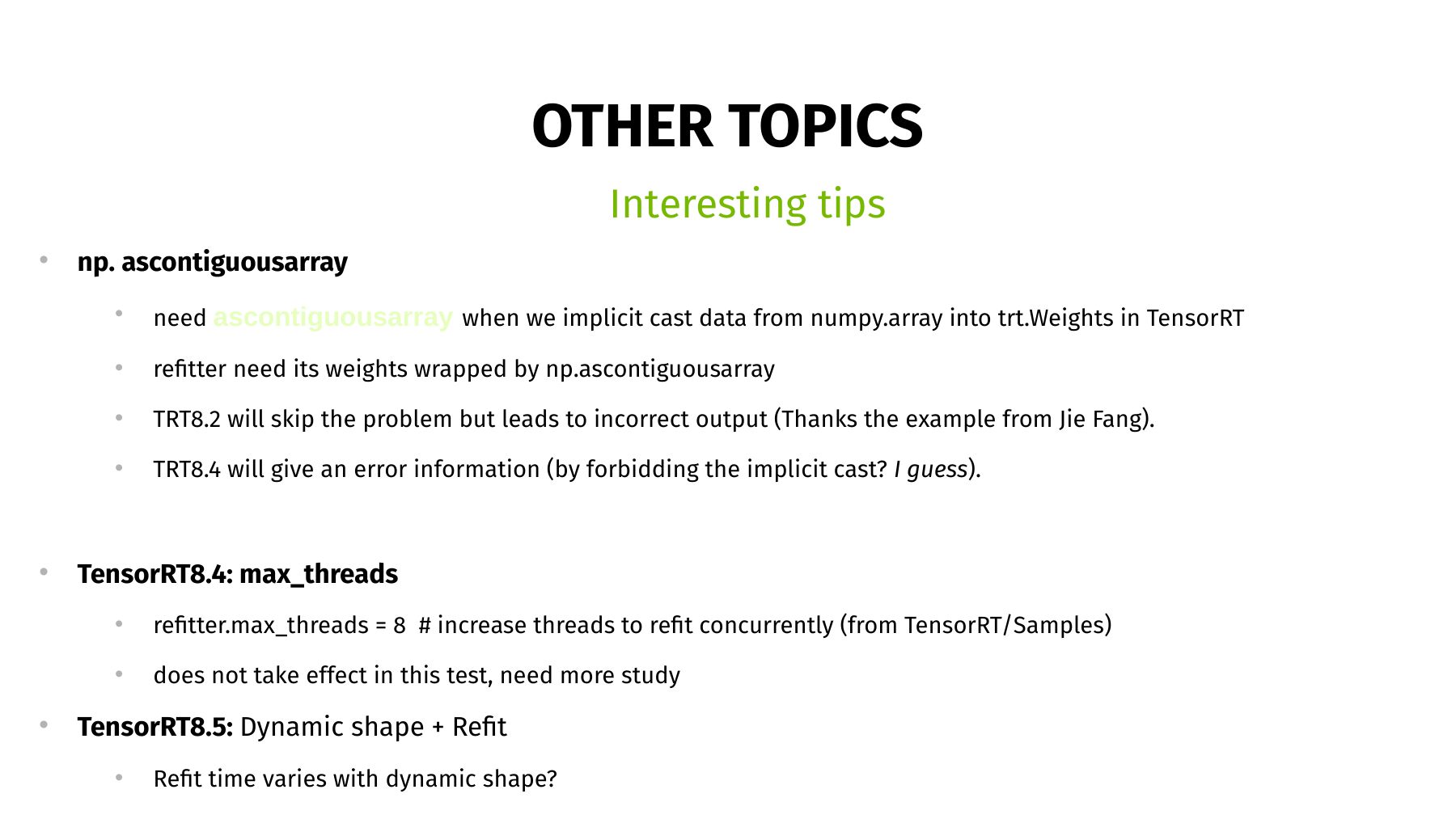

Other TopicS
Interesting tips
np. ascontiguousarray
need ascontiguousarray when we implicit cast data from numpy.array into trt.Weights in TensorRT
refitter need its weights wrapped by np.ascontiguousarray
TRT8.2 will skip the problem but leads to incorrect output (Thanks the example from Jie Fang).
TRT8.4 will give an error information (by forbidding the implicit cast? I guess).

TensorRT8.4: max_threads
refitter.max_threads = 8  # increase threads to refit concurrently (from TensorRT/Samples)
does not take effect in this test, need more study
TensorRT8.5: Dynamic shape + Refit
Refit time varies with dynamic shape?